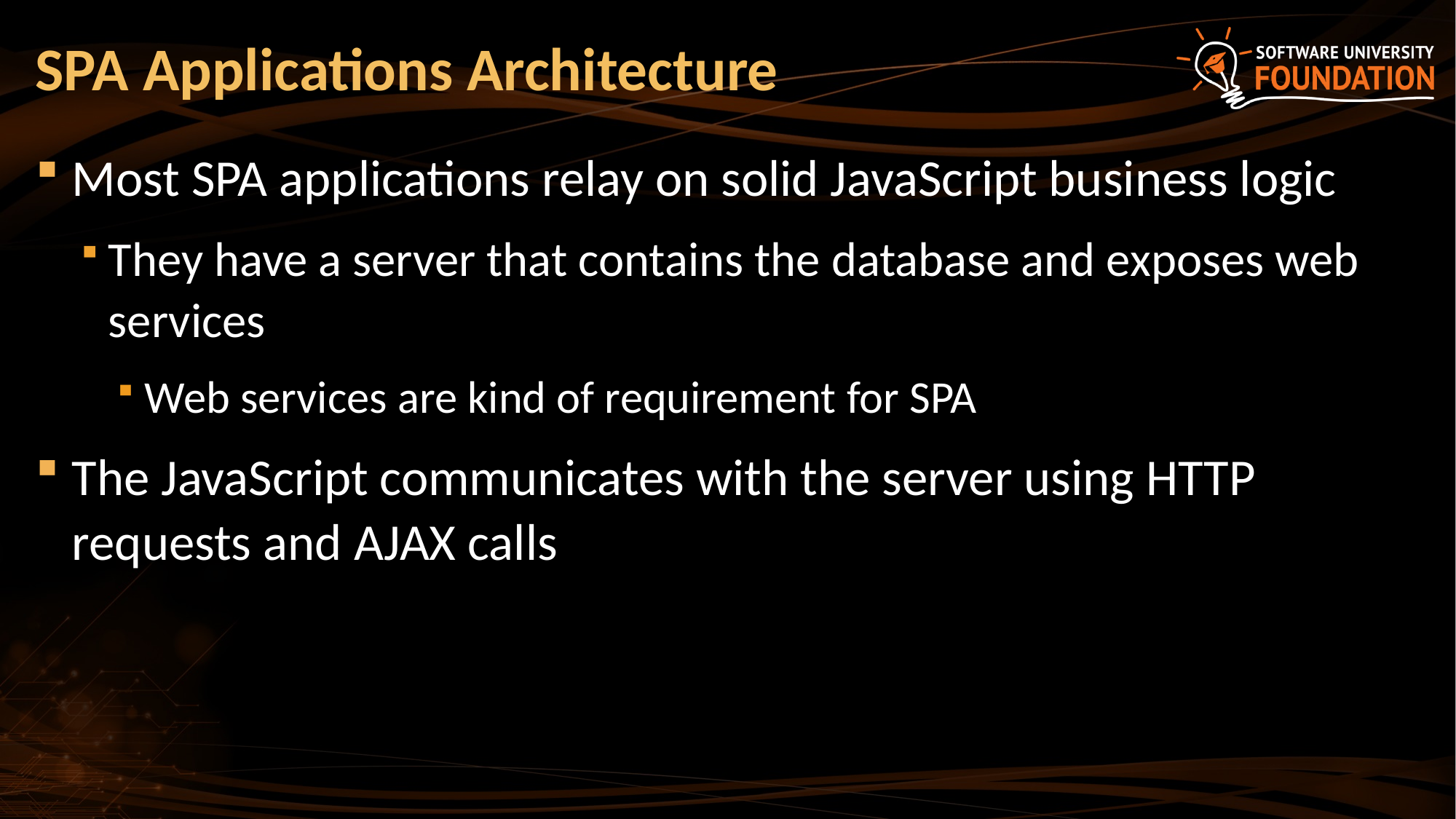

# SPA Applications Architecture
Most SPA applications relay on solid JavaScript business logic
They have a server that contains the database and exposes web services
Web services are kind of requirement for SPA
The JavaScript communicates with the server using HTTP requests and AJAX calls